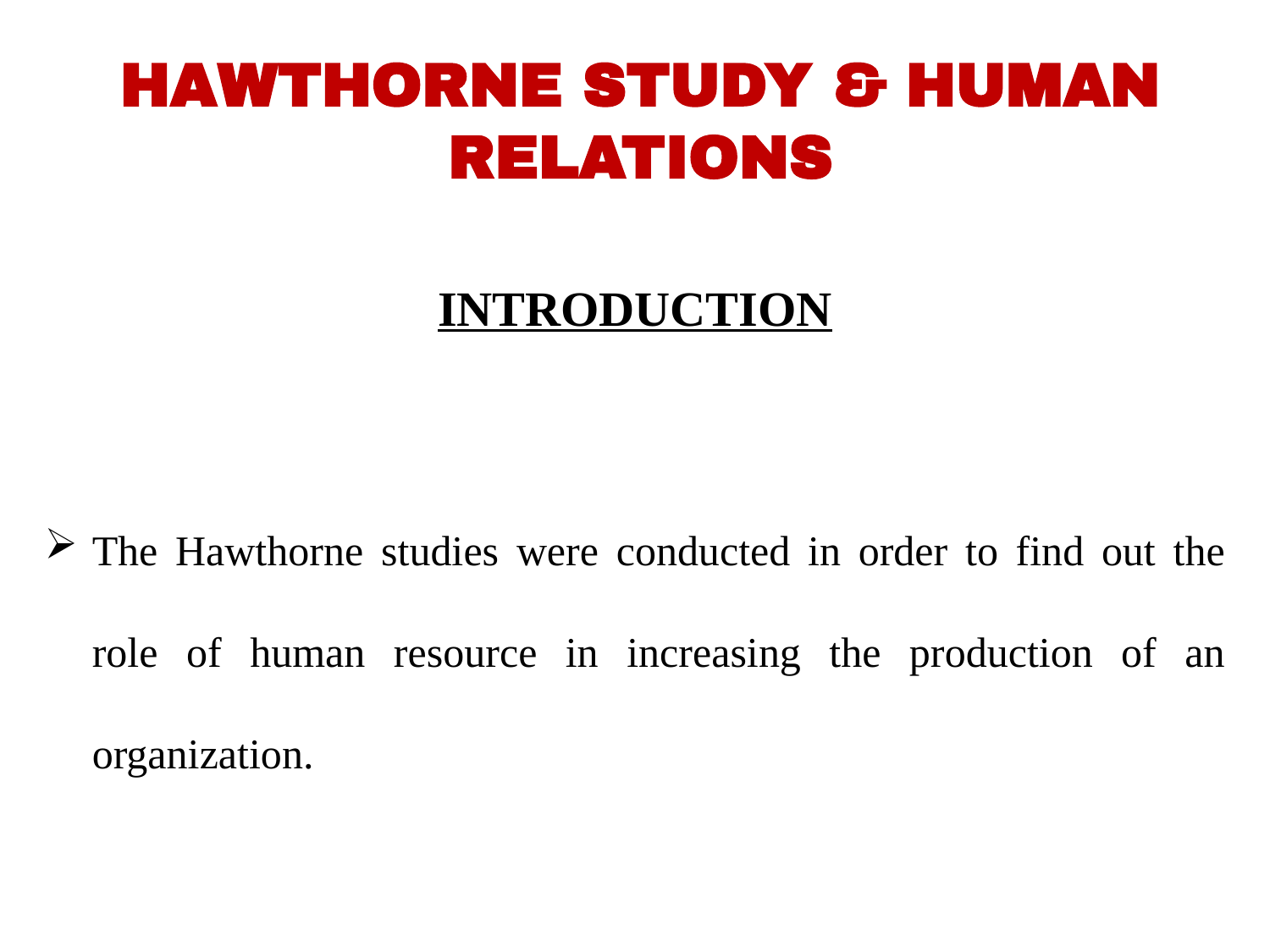

# HAWTHORNE STUDY & HUMAN RELATIONS
INTRODUCTION

The Hawthorne studies were conducted in order to find out the role of human resource in increasing the production of an organization.